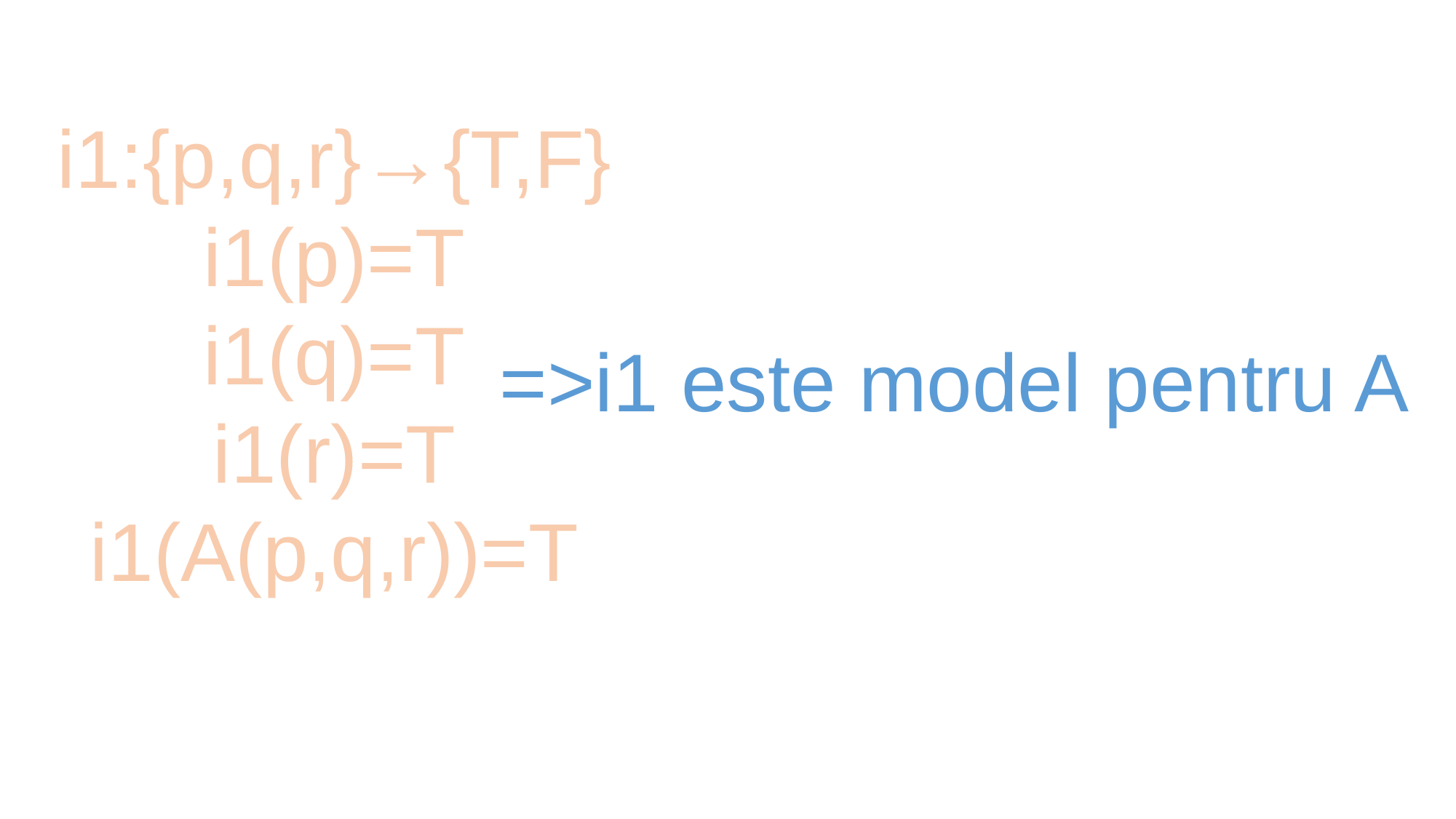

i1:{p,q,r}→{T,F}
i1(p)=T
i1(q)=T
i1(r)=T
i1(A(p,q,r))=T
=>i1 este model pentru A